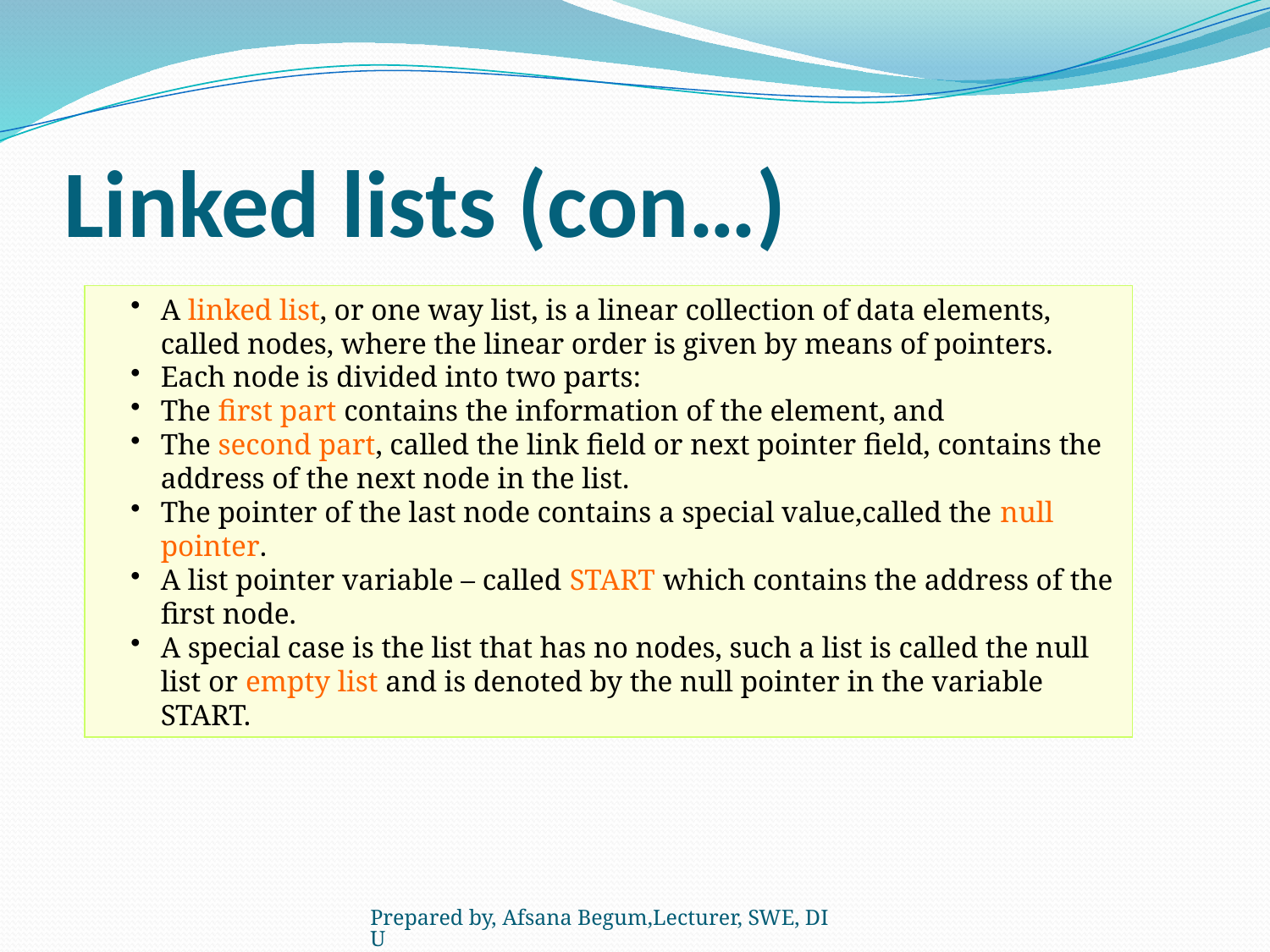

# Linked lists (con…)
A linked list, or one way list, is a linear collection of data elements, called nodes, where the linear order is given by means of pointers.
Each node is divided into two parts:
The first part contains the information of the element, and
The second part, called the link field or next pointer field, contains the address of the next node in the list.
The pointer of the last node contains a special value,called the null pointer.
A list pointer variable – called START which contains the address of the first node.
A special case is the list that has no nodes, such a list is called the null list or empty list and is denoted by the null pointer in the variable START.
Prepared by, Afsana Begum,Lecturer, SWE, DIU